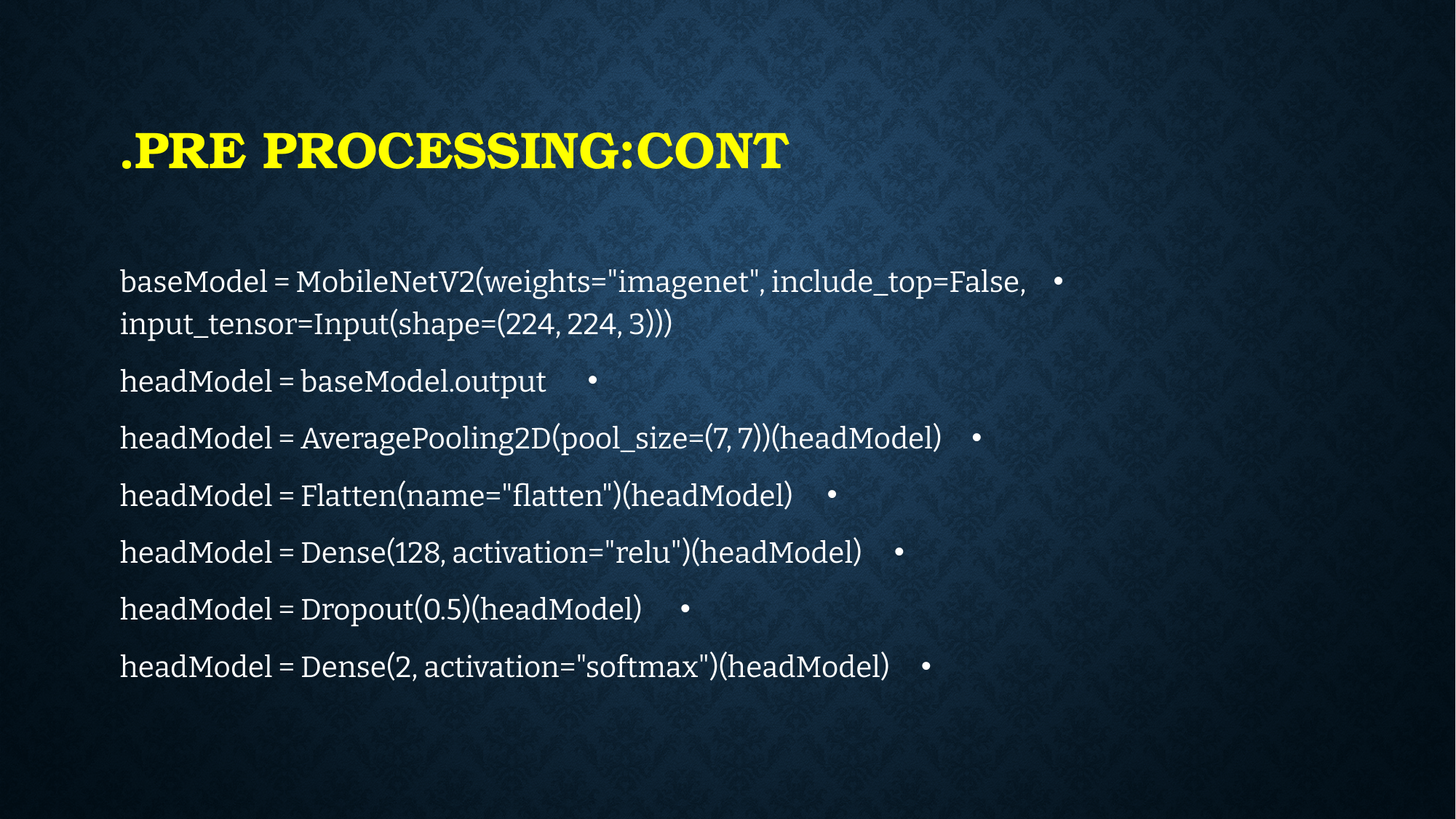

# Pre processing:cont.
baseModel = MobileNetV2(weights="imagenet", include_top=False,	input_tensor=Input(shape=(224, 224, 3)))
headModel = baseModel.output
headModel = AveragePooling2D(pool_size=(7, 7))(headModel)
headModel = Flatten(name="flatten")(headModel)
headModel = Dense(128, activation="relu")(headModel)
headModel = Dropout(0.5)(headModel)
headModel = Dense(2, activation="softmax")(headModel)